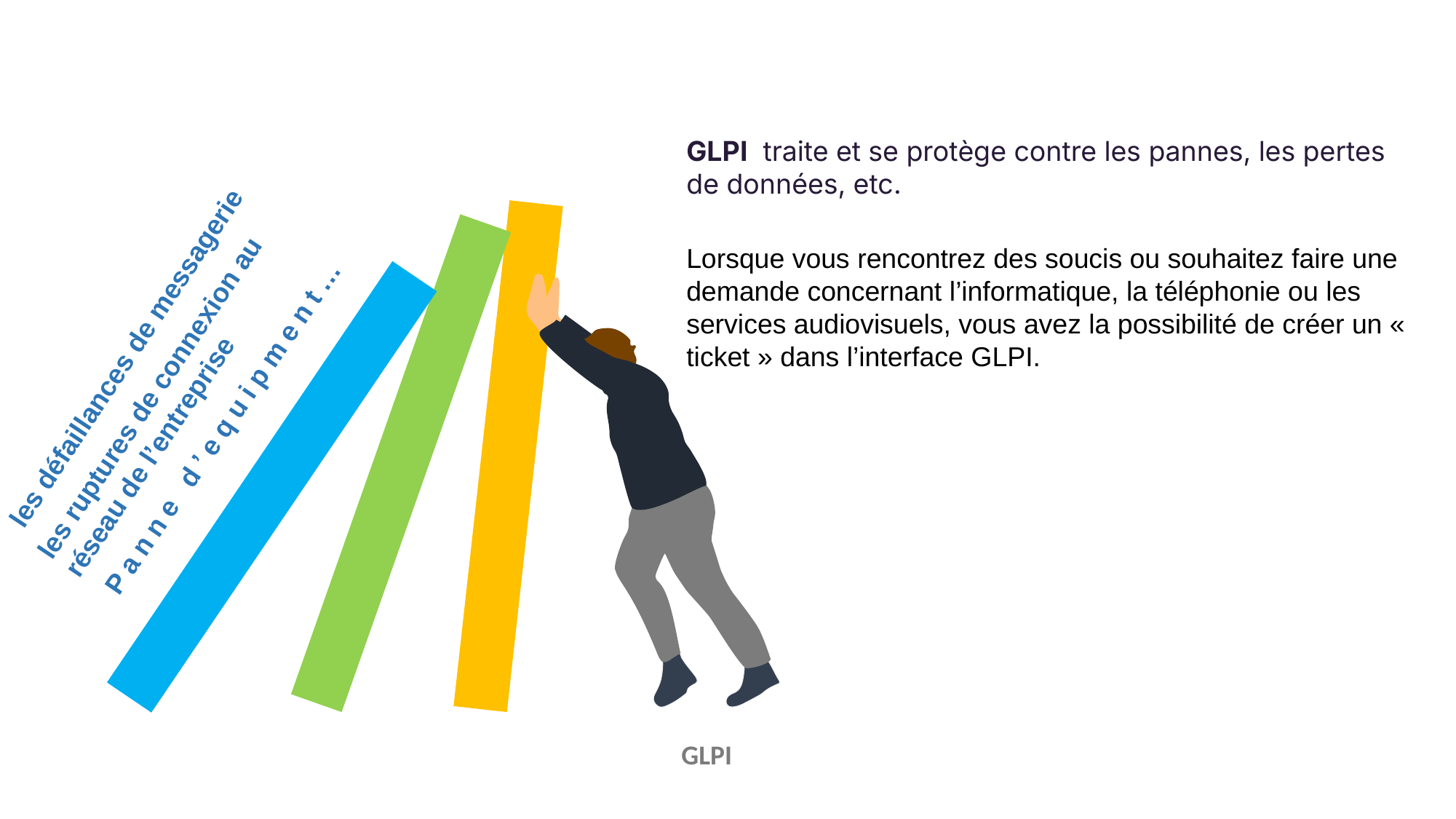

GLPI  traite et se protège contre les pannes, les pertes de données, etc.

Lorsque vous rencontrez des soucis ou souhaitez faire une demande concernant l’informatique, la téléphonie ou les services audiovisuels, vous avez la possibilité de créer un « ticket » dans l’interface GLPI.
les ruptures de connexion au réseau de l’entreprise
les défaillances de messagerie
Panne d’equipment…
GLPI